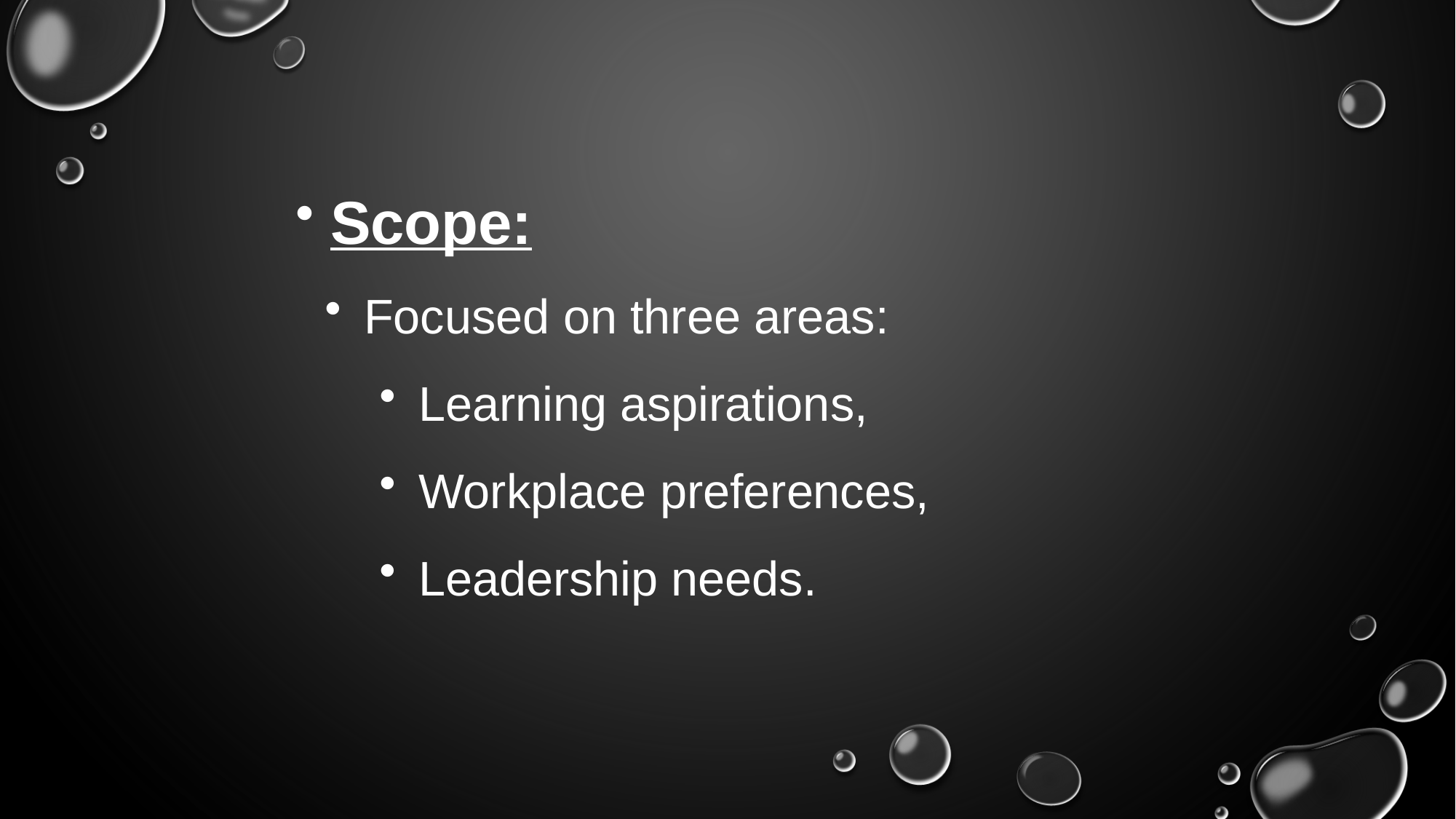

Scope:
 Focused on three areas:
 Learning aspirations,
 Workplace preferences,
 Leadership needs.